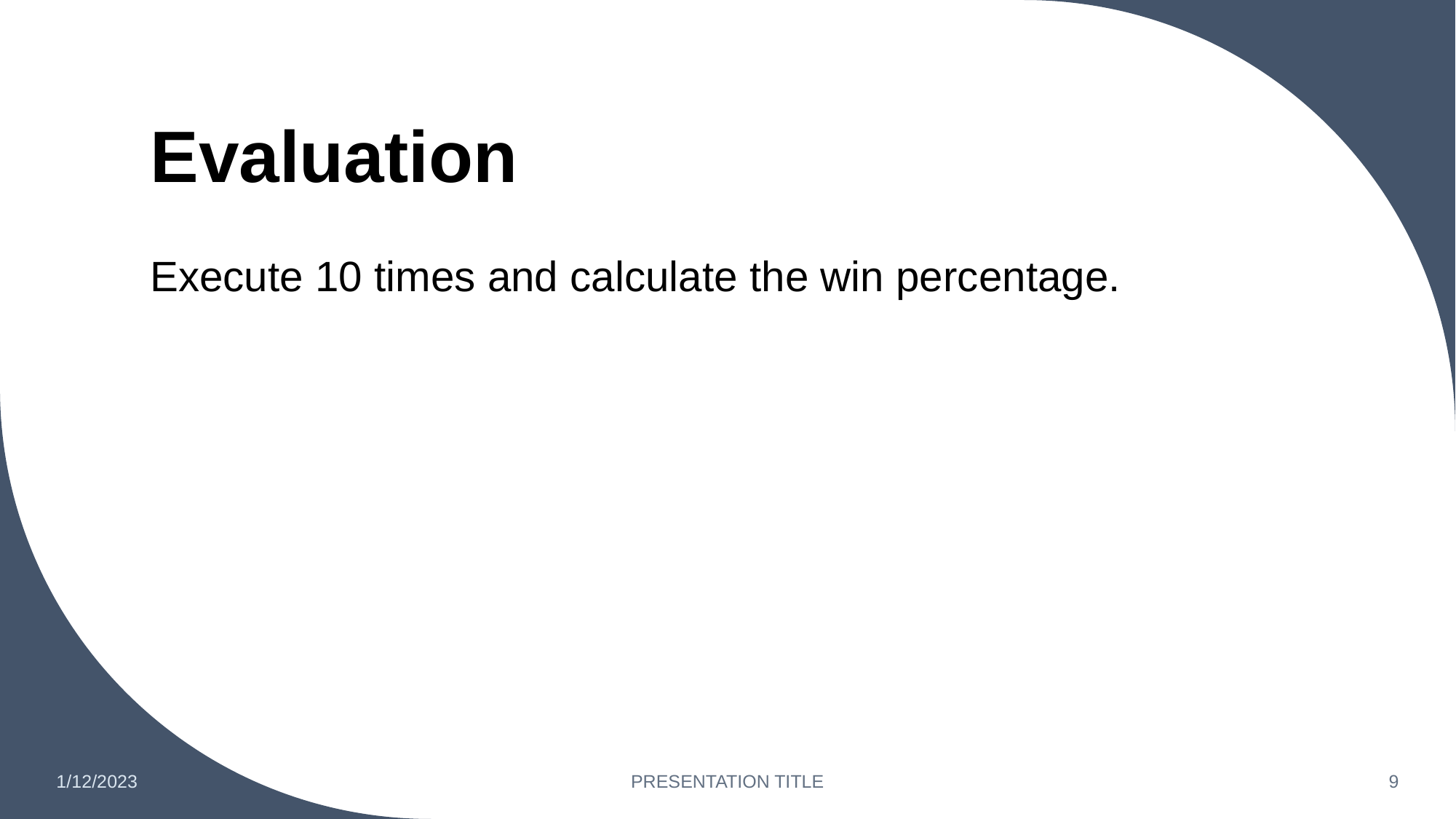

# Evaluation
Execute 10 times and calculate the win percentage.
1/12/2023
PRESENTATION TITLE
9